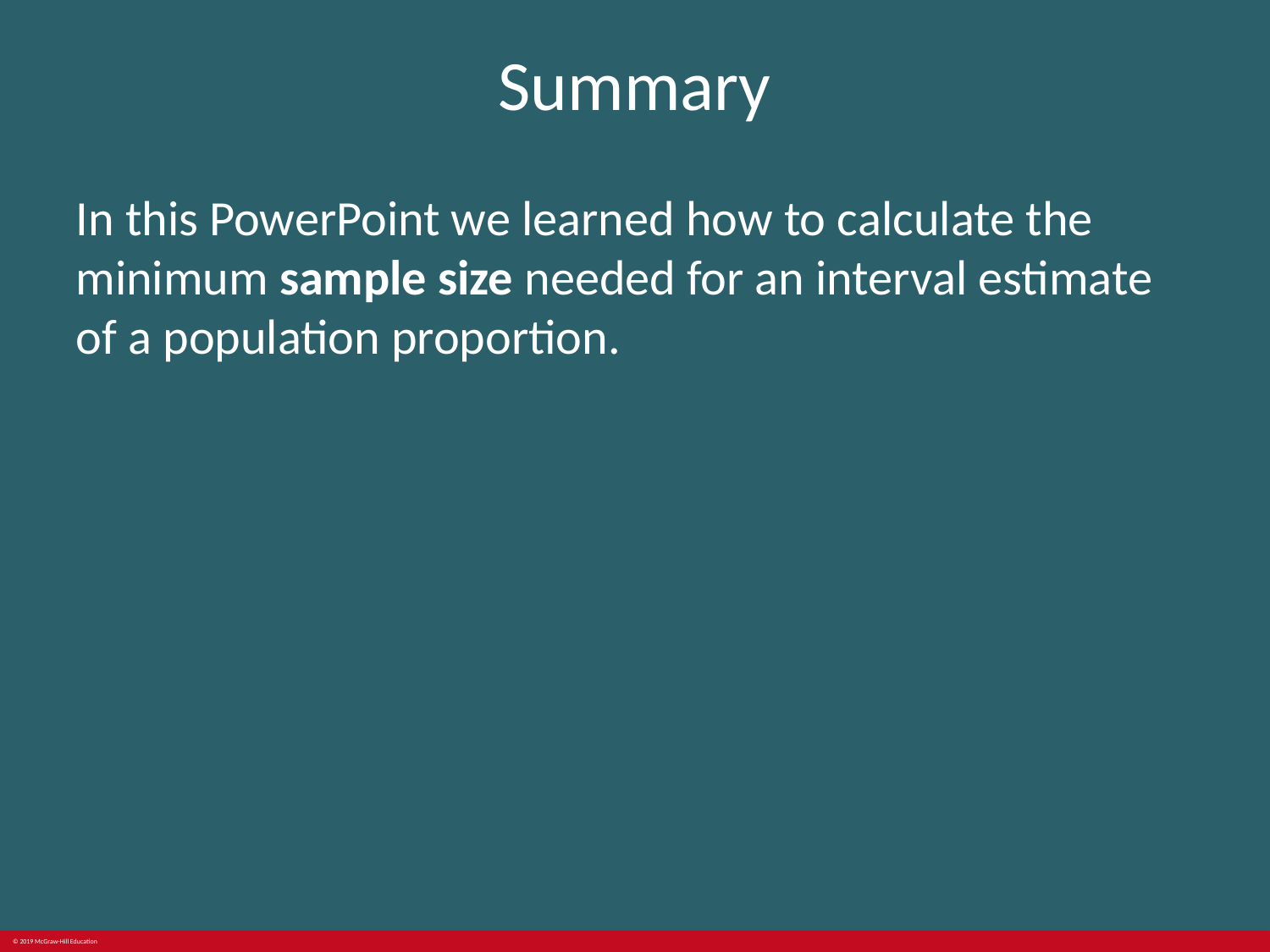

# Summary
In this PowerPoint we learned how to calculate the minimum sample size needed for an interval estimate of a population proportion.